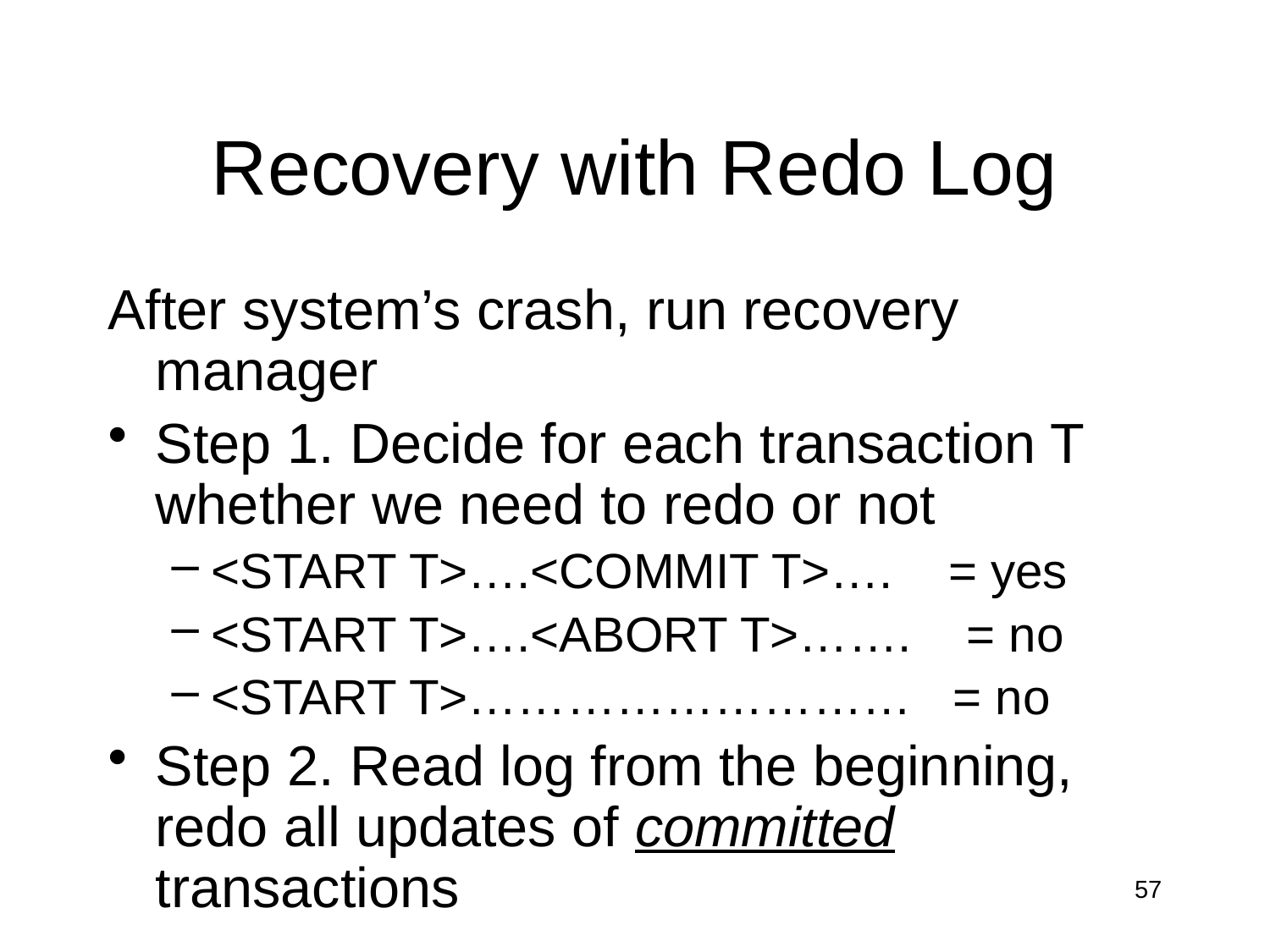

# Recovery with Redo Log
After system’s crash, run recovery manager
Step 1. Decide for each transaction T whether we need to redo or not
<START T>….<COMMIT T>….    = yes
<START T>….<ABORT T>…….    = no
<START T>………………………   = no
Step 2. Read log from the beginning, redo all updates of committed transactions
57